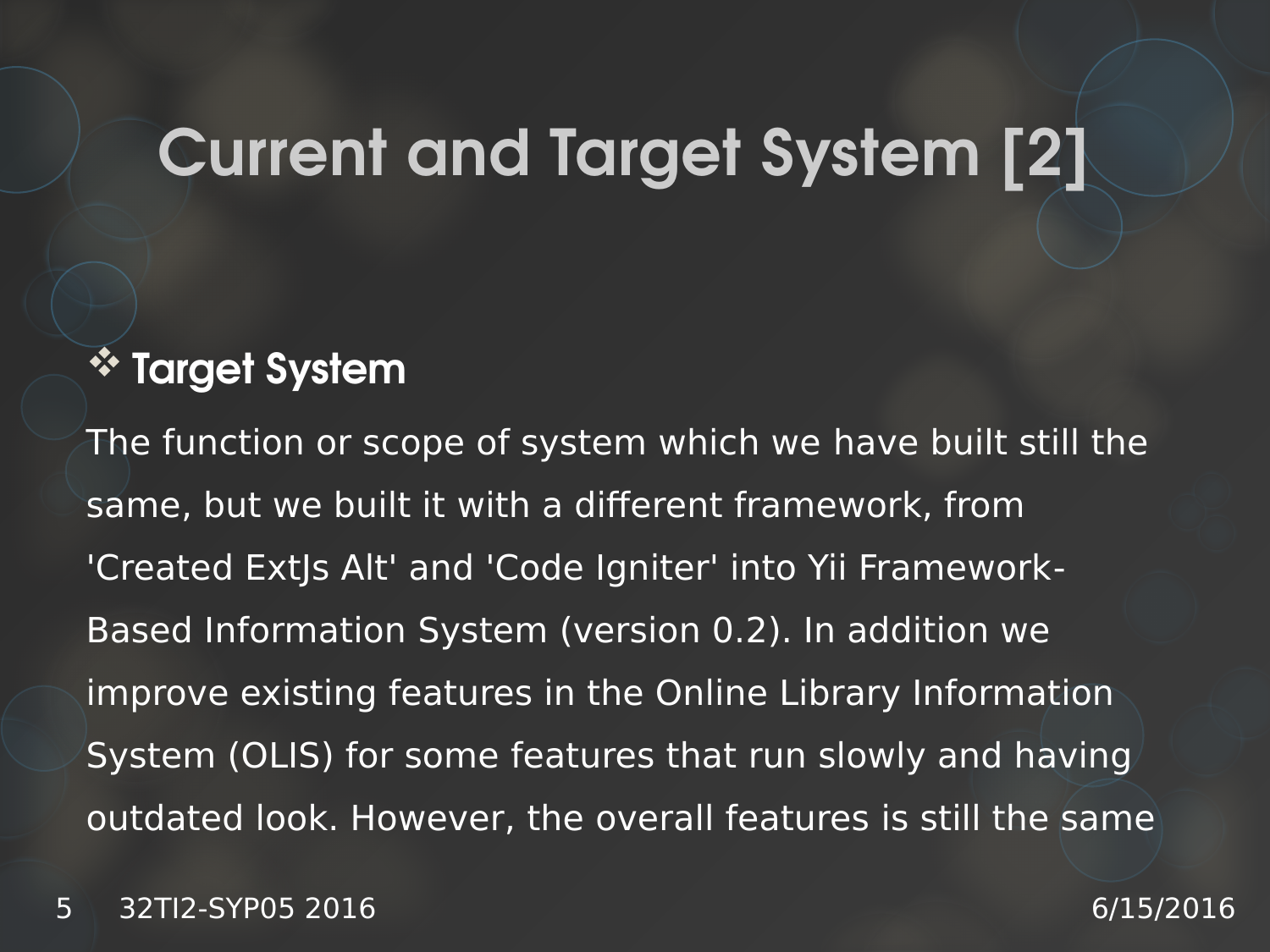

Current and Target System [2]
Target System
The function or scope of system which we have built still the same, but we built it with a different framework, from 'Created ExtJs Alt' and 'Code Igniter' into Yii Framework-Based Information System (version 0.2). In addition we improve existing features in the Online Library Information System (OLIS) for some features that run slowly and having outdated look. However, the overall features is still the same

5
32TI2-SYP05 2016
6/15/2016